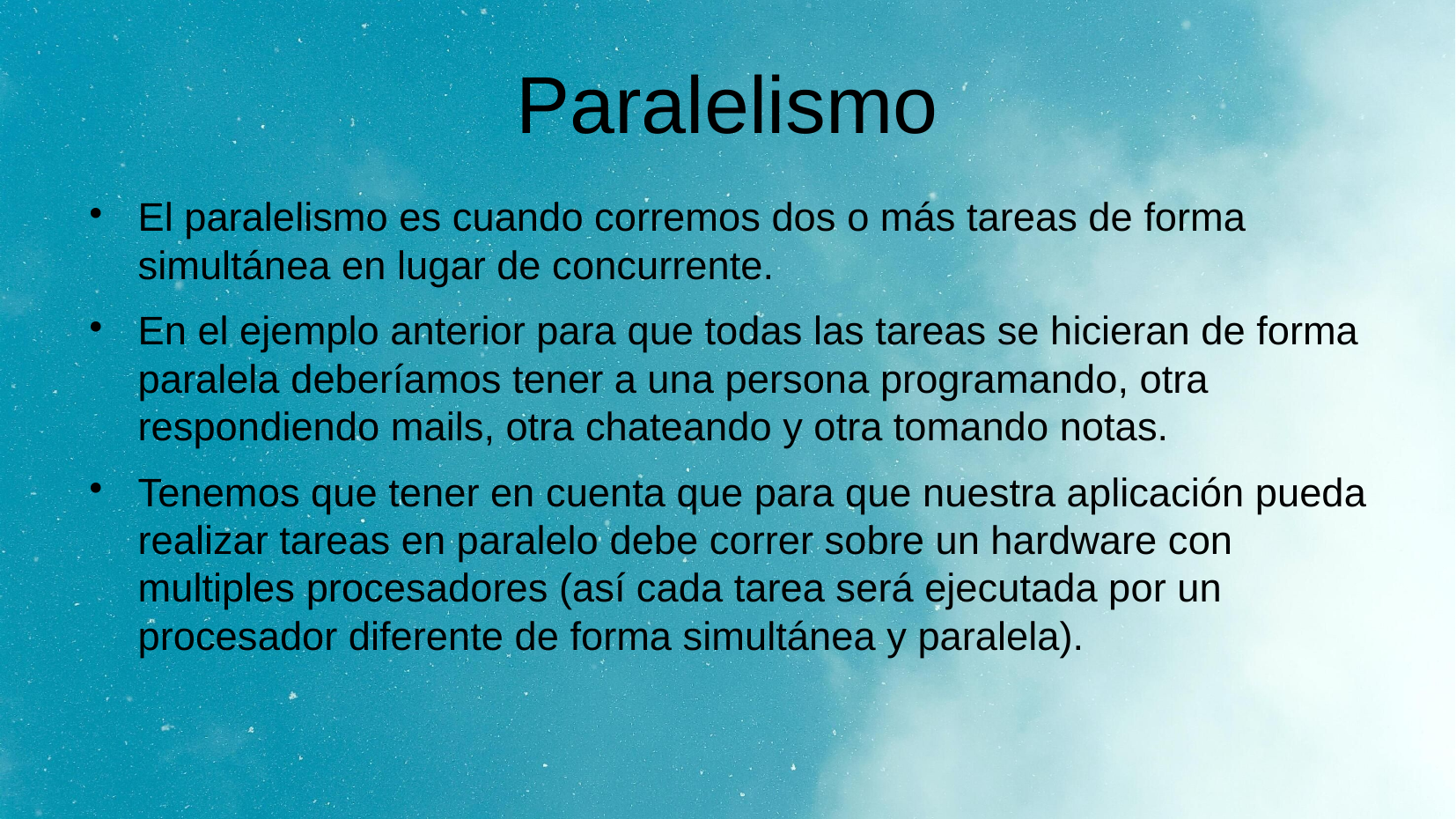

# Paralelismo
El paralelismo es cuando corremos dos o más tareas de forma simultánea en lugar de concurrente.
En el ejemplo anterior para que todas las tareas se hicieran de forma paralela deberíamos tener a una persona programando, otra respondiendo mails, otra chateando y otra tomando notas.
Tenemos que tener en cuenta que para que nuestra aplicación pueda realizar tareas en paralelo debe correr sobre un hardware con multiples procesadores (así cada tarea será ejecutada por un procesador diferente de forma simultánea y paralela).